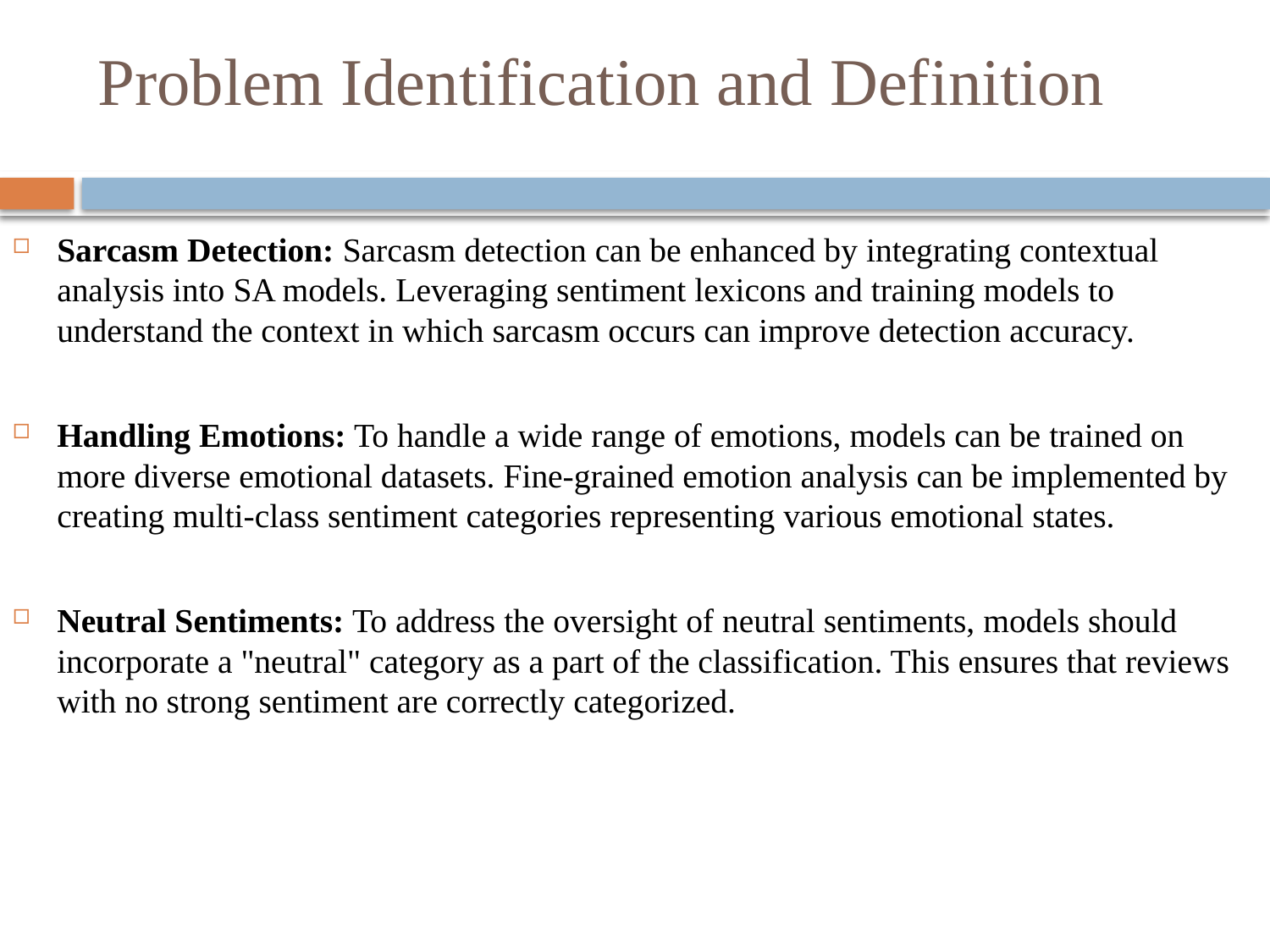

# Problem Identification and Definition
Sarcasm Detection: Sarcasm detection can be enhanced by integrating contextual analysis into SA models. Leveraging sentiment lexicons and training models to understand the context in which sarcasm occurs can improve detection accuracy.

Handling Emotions: To handle a wide range of emotions, models can be trained on more diverse emotional datasets. Fine-grained emotion analysis can be implemented by creating multi-class sentiment categories representing various emotional states.

Neutral Sentiments: To address the oversight of neutral sentiments, models should incorporate a "neutral" category as a part of the classification. This ensures that reviews with no strong sentiment are correctly categorized.